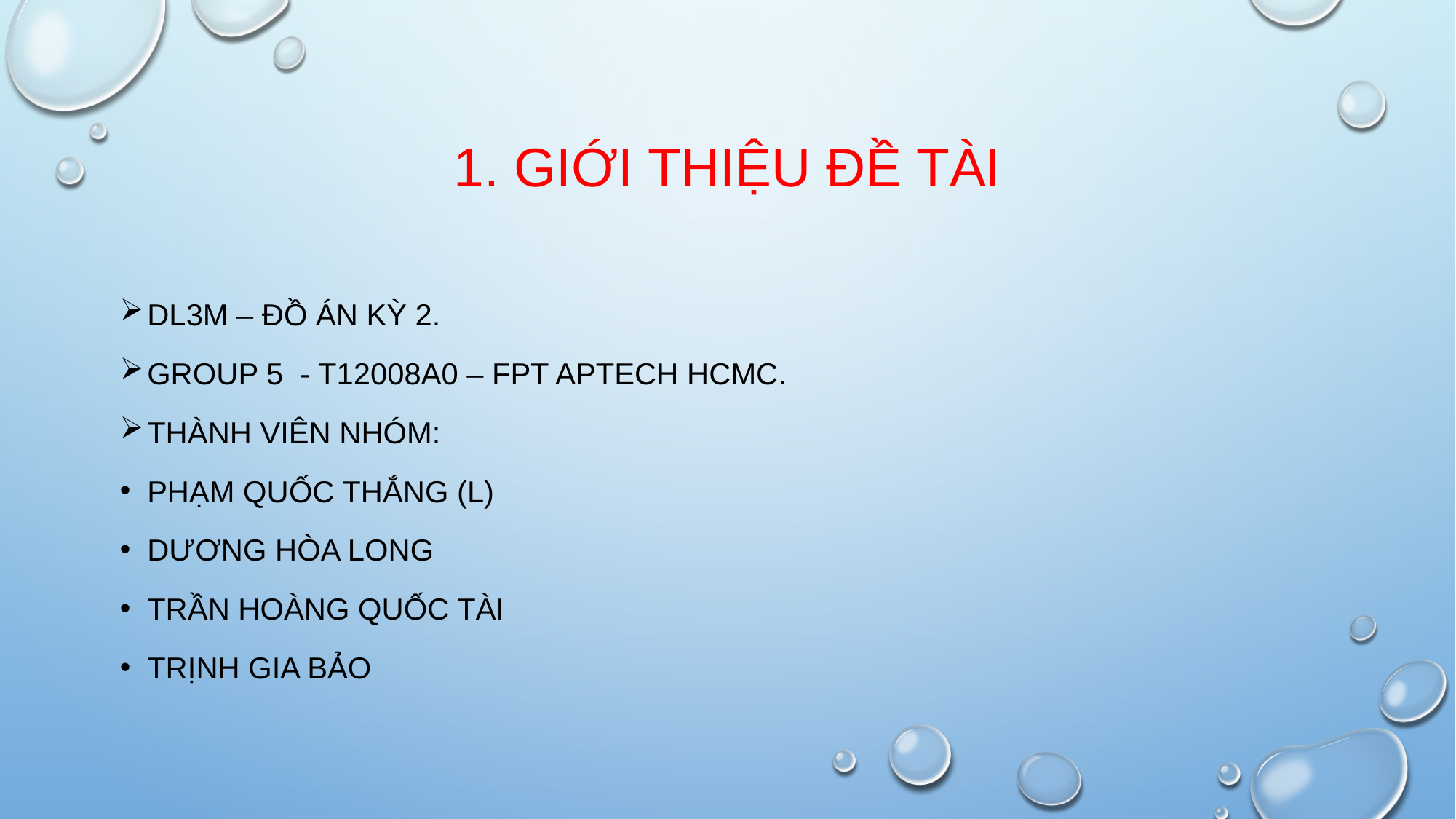

# 1. GIỚI THIỆU ĐỀ TÀI
DL3M – ĐỒ ÁN KỲ 2.
GROUP 5  - T12008A0 – FPT APTECH HCMC.
THÀNH VIÊN NHÓM:
PHẠM QUỐC THẮNG (L)
DƯƠNG HÒA long
TRẦN HOÀNG QUỐC TÀI
TRỊNH GIA BẢO